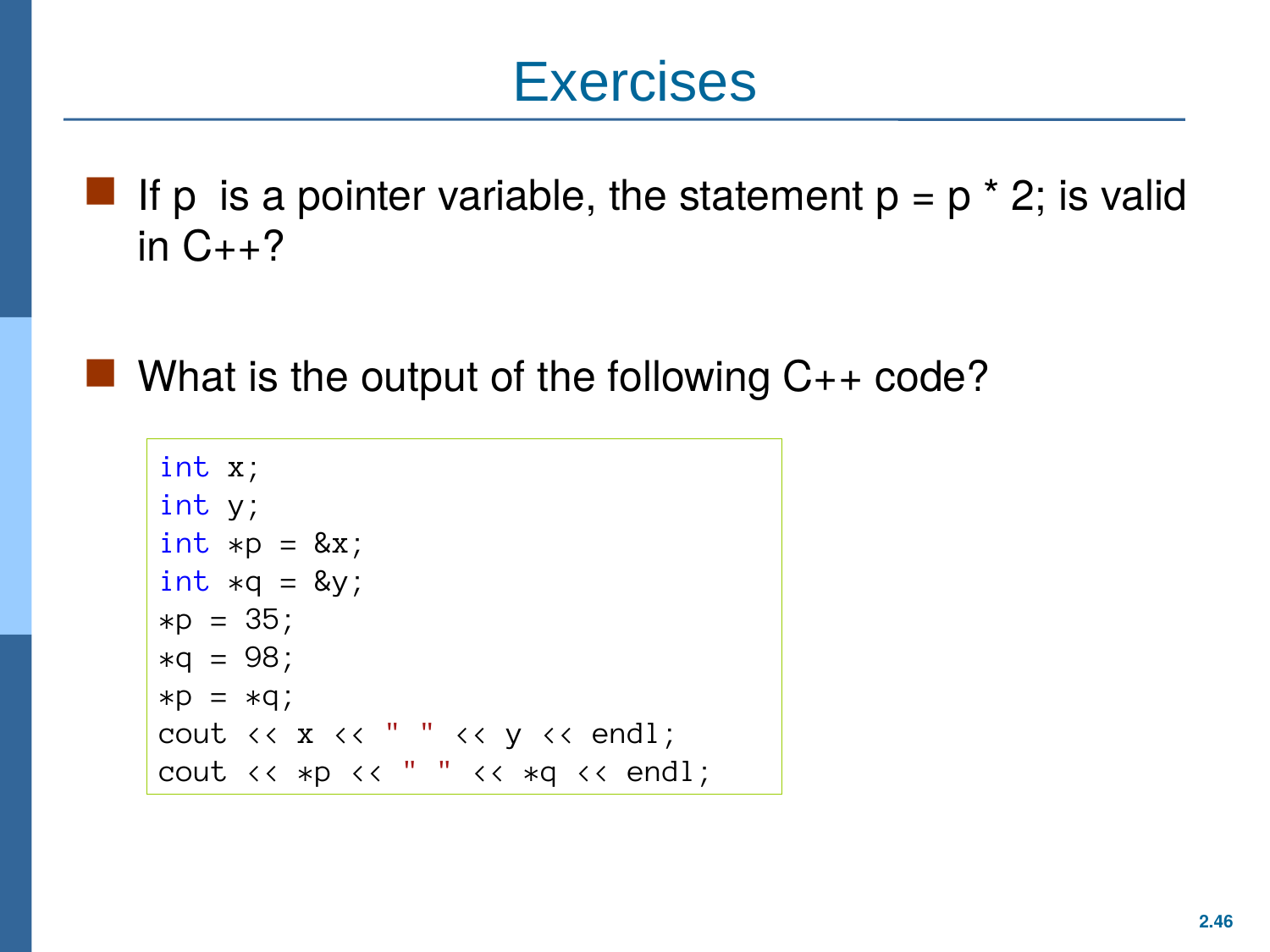

# Exercises
If p  is a pointer variable, the statement p = p * 2; is valid in C++?

What is the output of the following C++ code?

int x;
int y;
int *p = &x;
int *q = &y;
*p = 35;
*q = 98;
*p = *q;
cout << x << " " << y << endl;
cout << *p << " " << *q << endl;